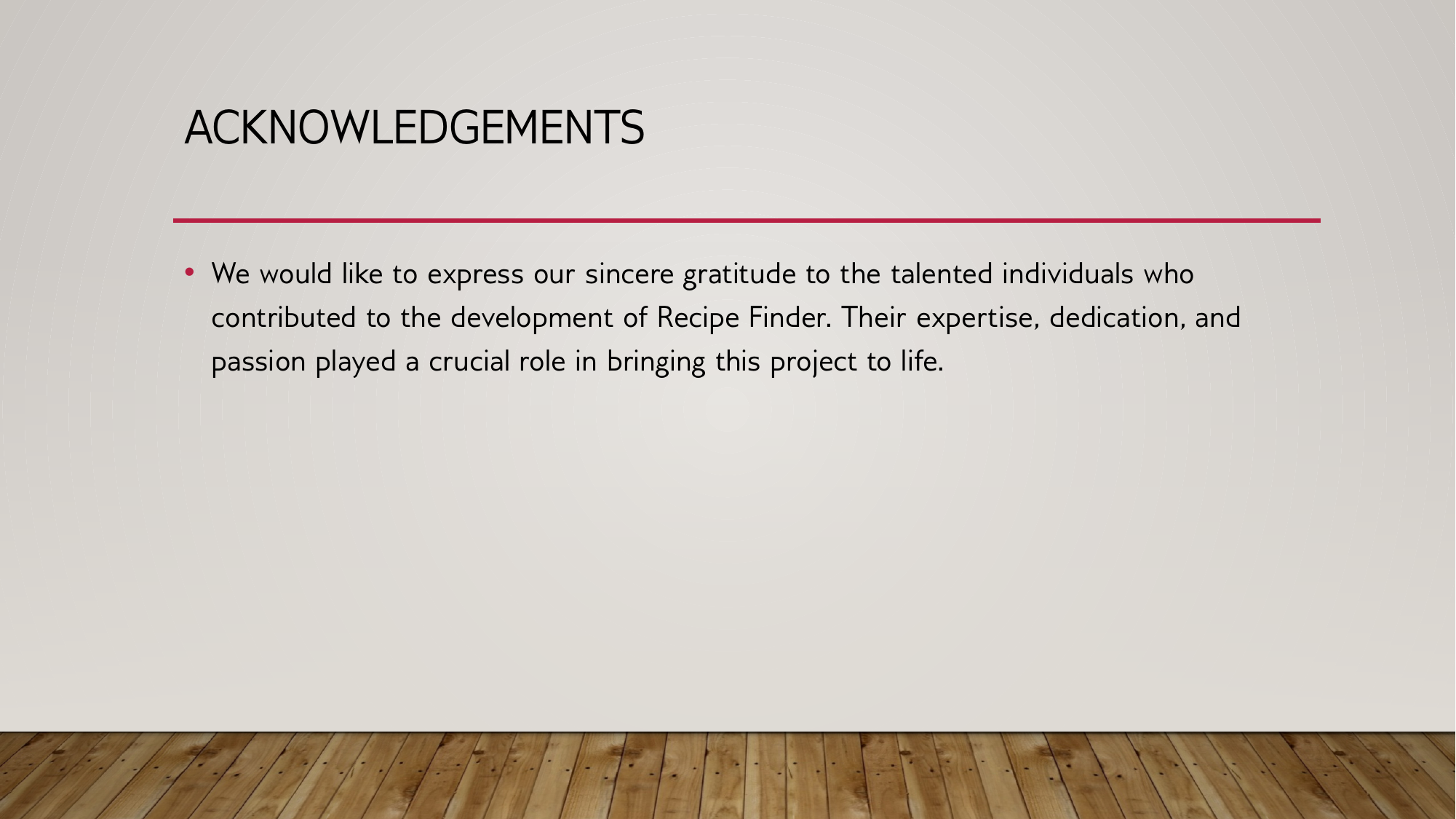

# acknowledgements
We would like to express our sincere gratitude to the talented individuals who contributed to the development of Recipe Finder. Their expertise, dedication, and passion played a crucial role in bringing this project to life.